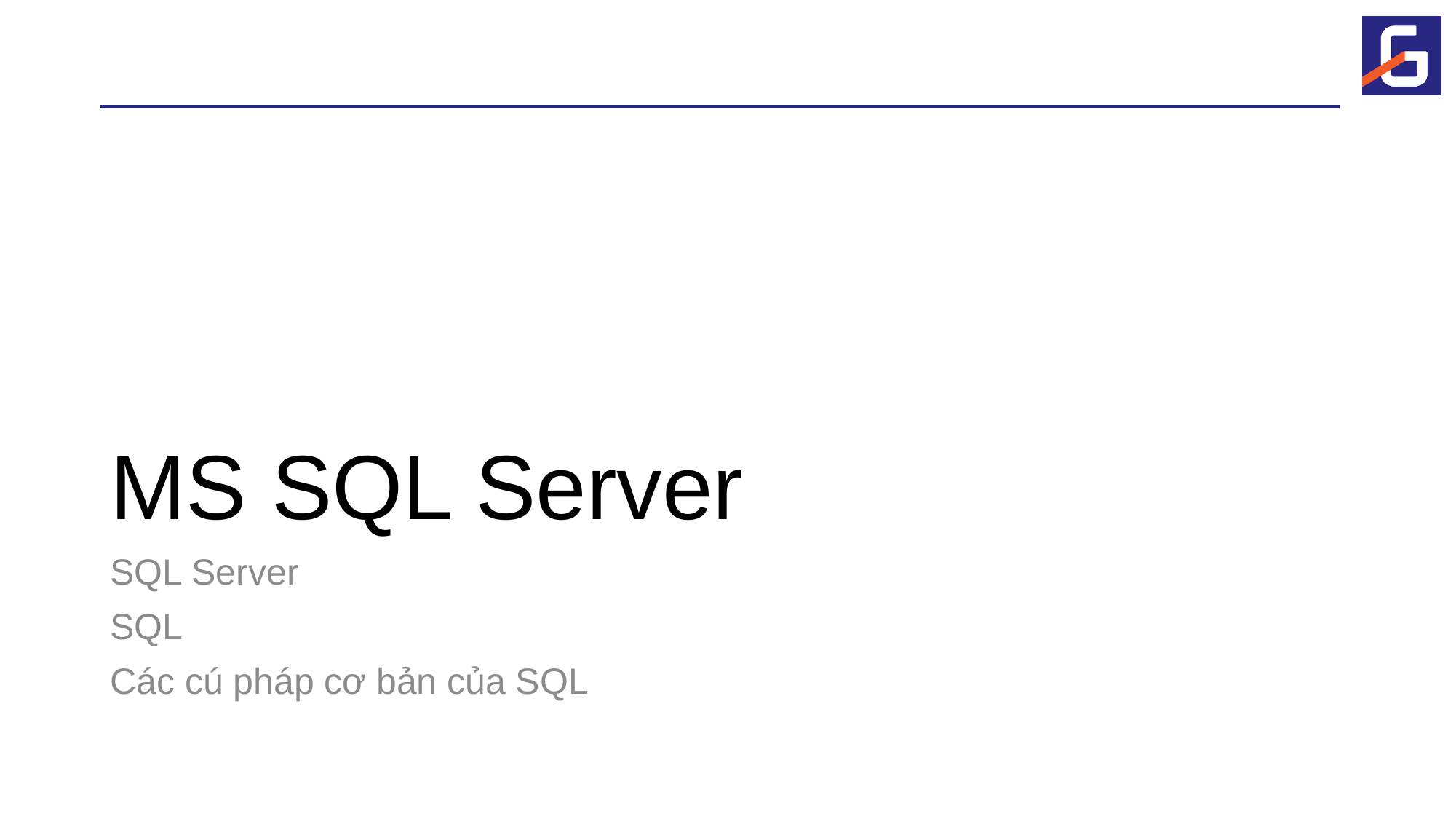

# MS SQL Server
SQL Server
SQL
Các cú pháp cơ bản của SQL